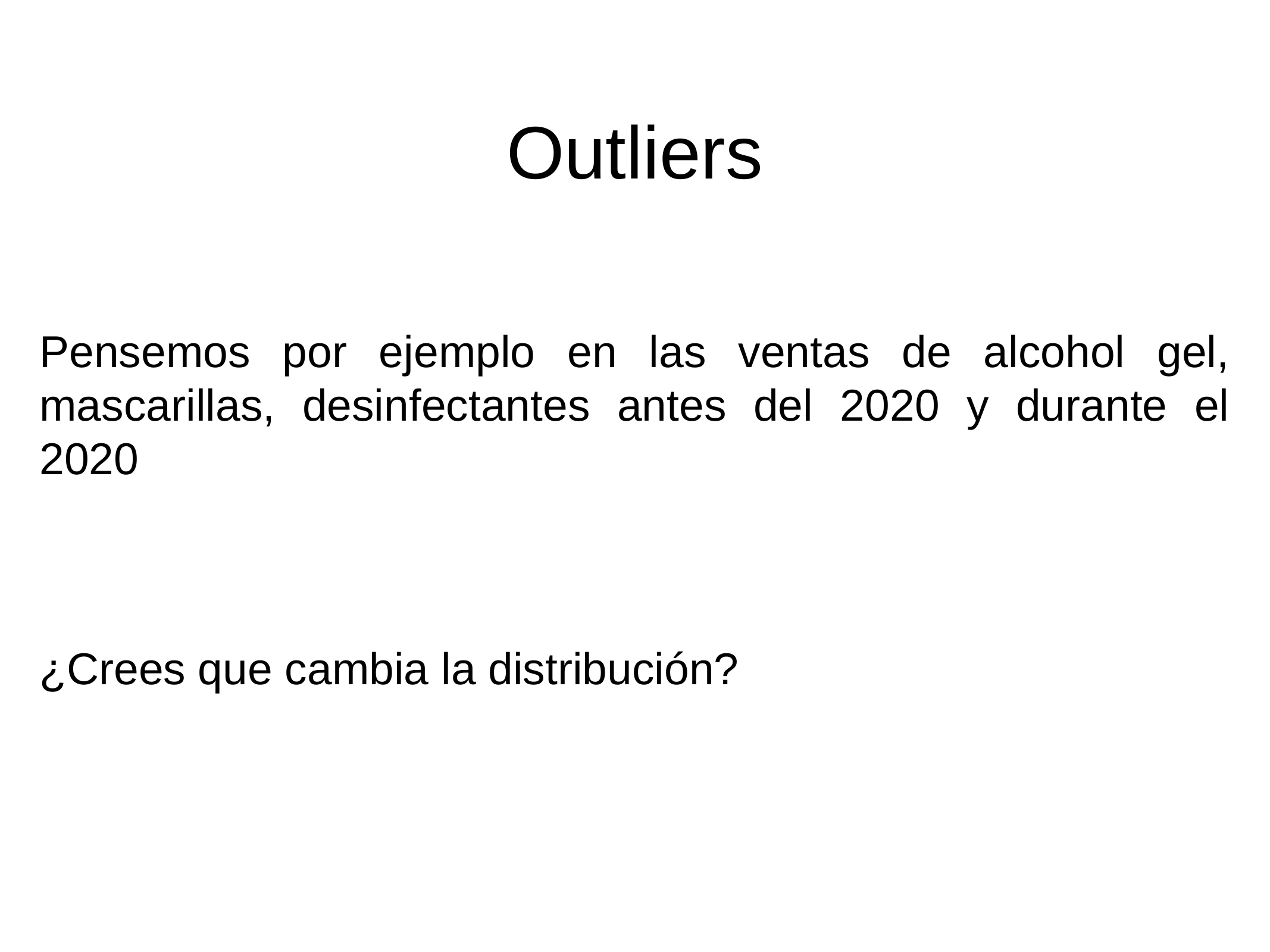

Outliers
Pensemos por ejemplo en las ventas de alcohol gel, mascarillas, desinfectantes antes del 2020 y durante el 2020
¿Crees que cambia la distribución?